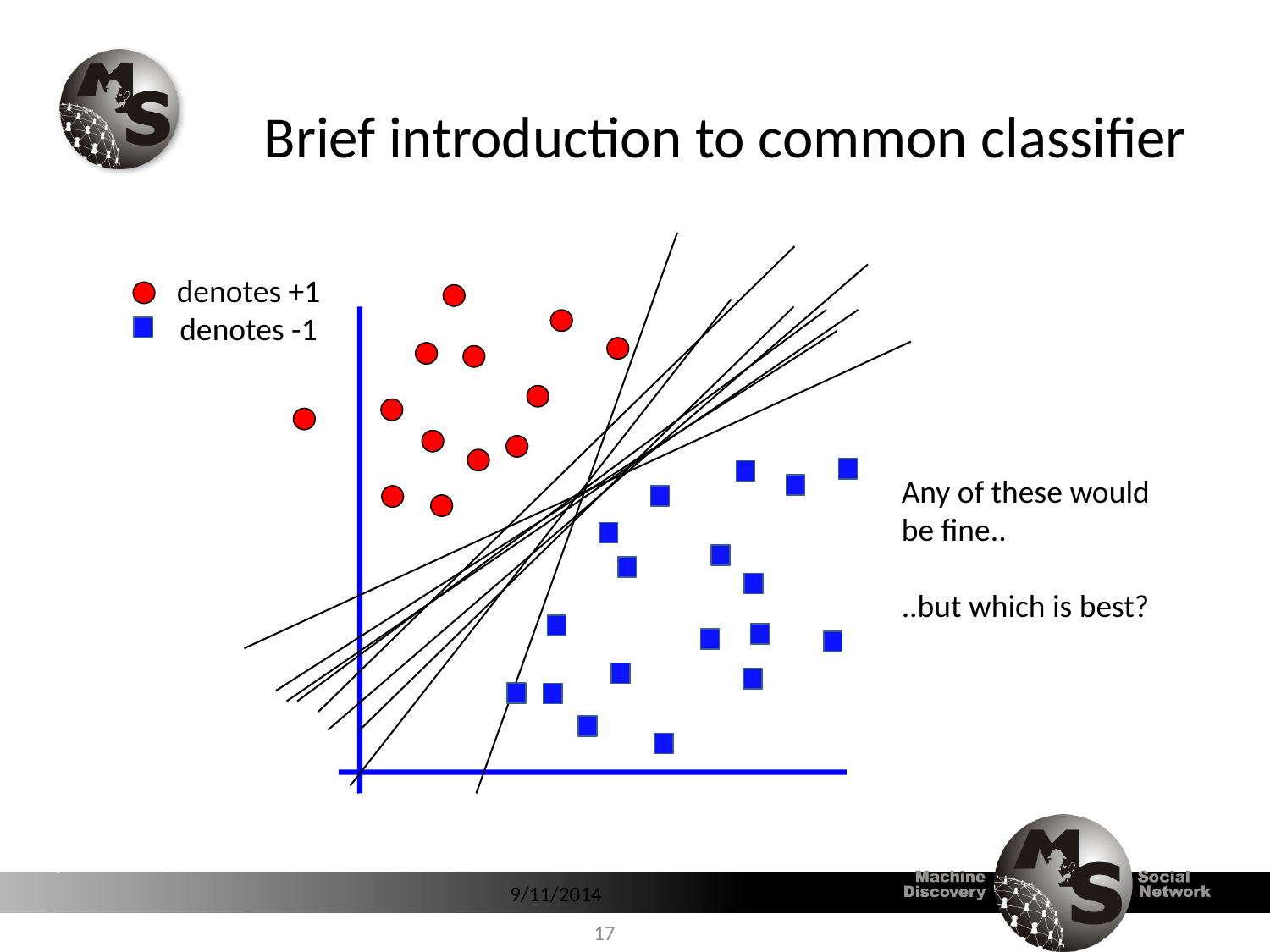

# Brief introduction to common classifier

denotes +1
denotes -1

Any of these would be fine..

..but which is best?

9/11/2014
17